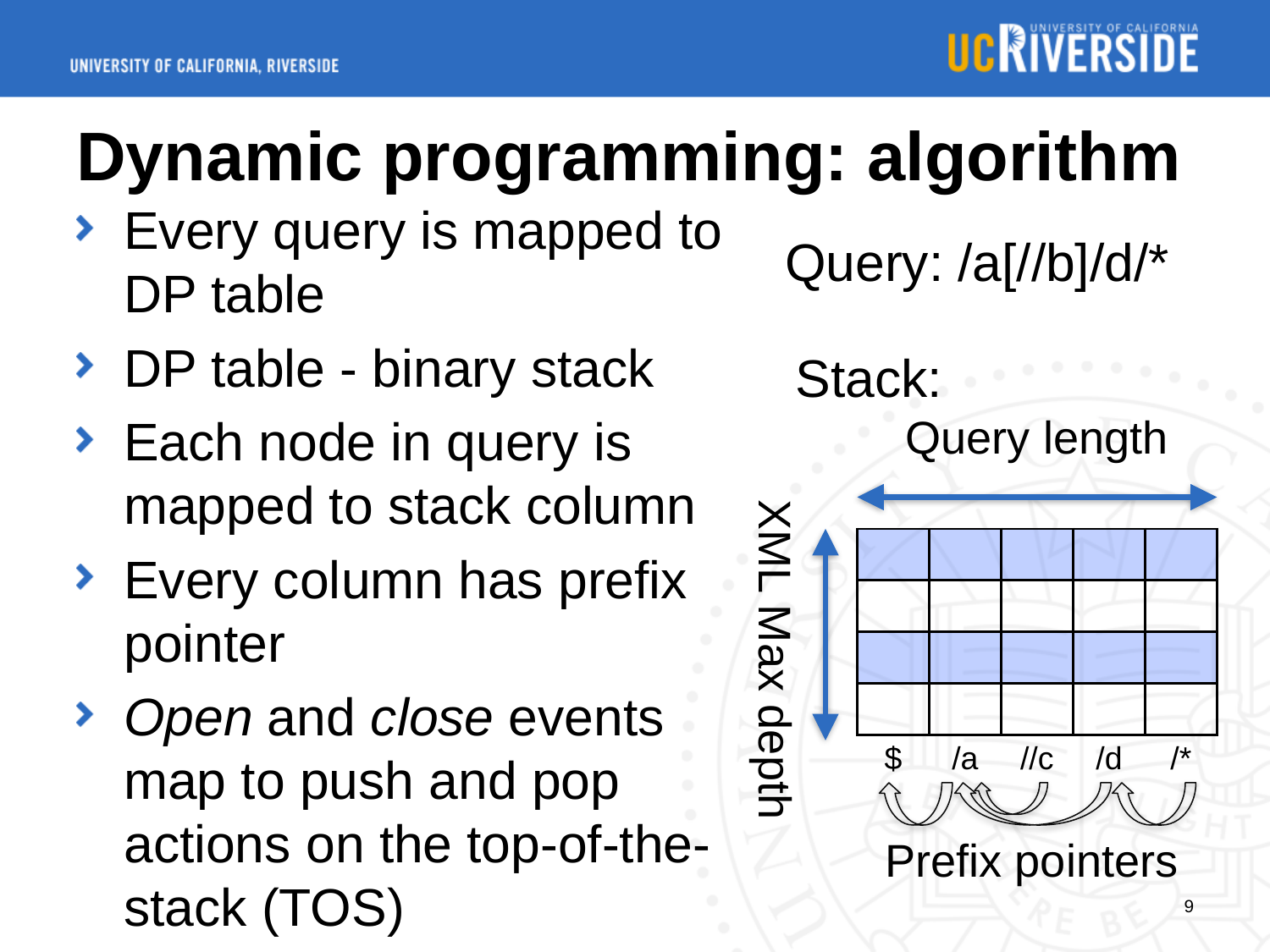

# Dynamic programming: algorithm
Every query is mapped to DP table
DP table - binary stack
Each node in query is mapped to stack column
Every column has prefix pointer
Open and close events map to push and pop actions on the top-of-the-stack (TOS)
Query: /a[//b]/d/*
Stack:
Query length
XML Max depth
|  |  |  |  |  |
| --- | --- | --- | --- | --- |
|  |  |  |  |  |
|  |  |  |  |  |
|  |  |  |  |  |
| $ | /a | //c | /d | /\* |

Prefix pointers
9